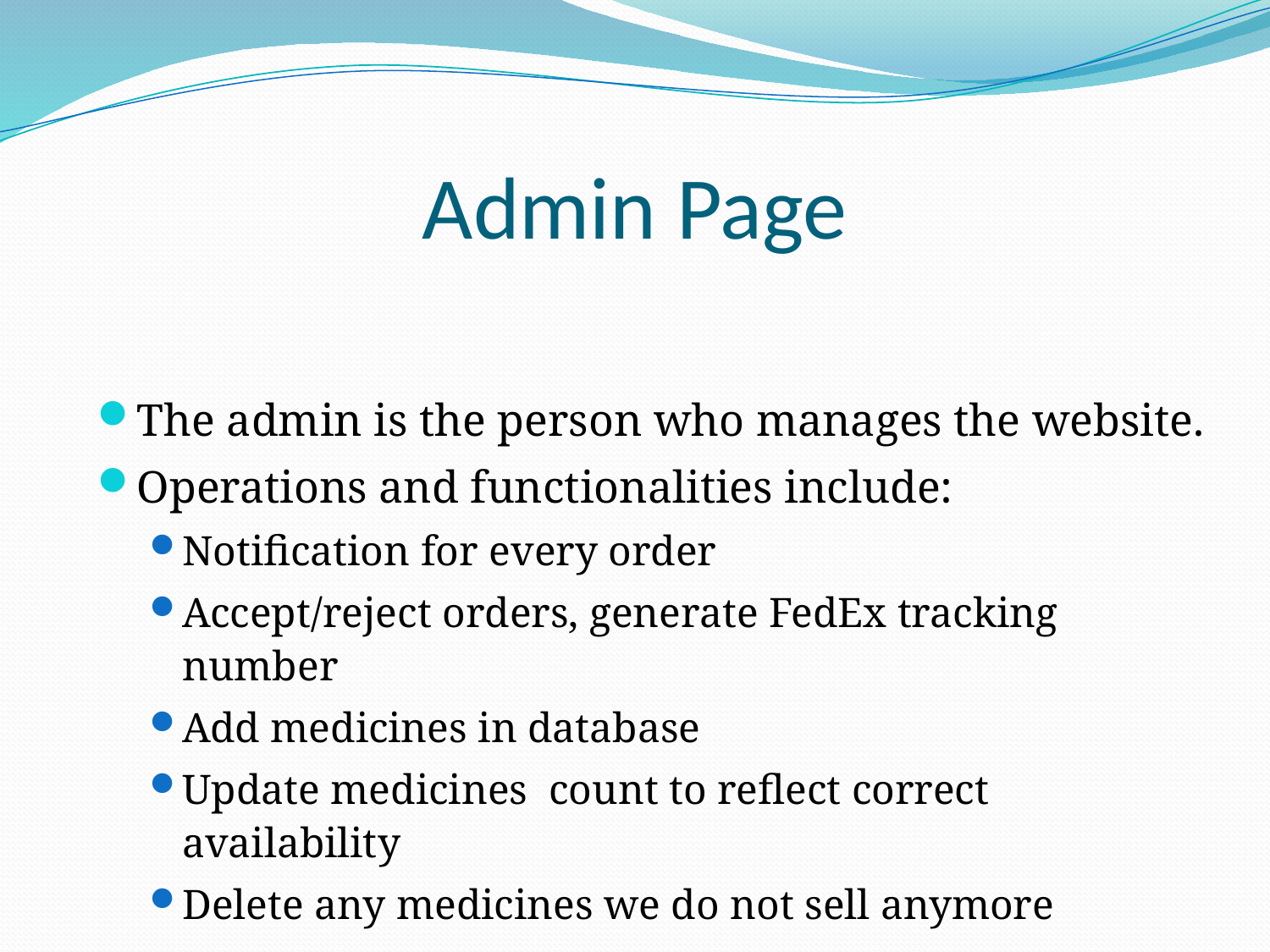

# Admin Page
The admin is the person who manages the website.
Operations and functionalities include:
Notification for every order
Accept/reject orders, generate FedEx tracking number
Add medicines in database
Update medicines  count to reflect correct availability
Delete any medicines we do not sell anymore